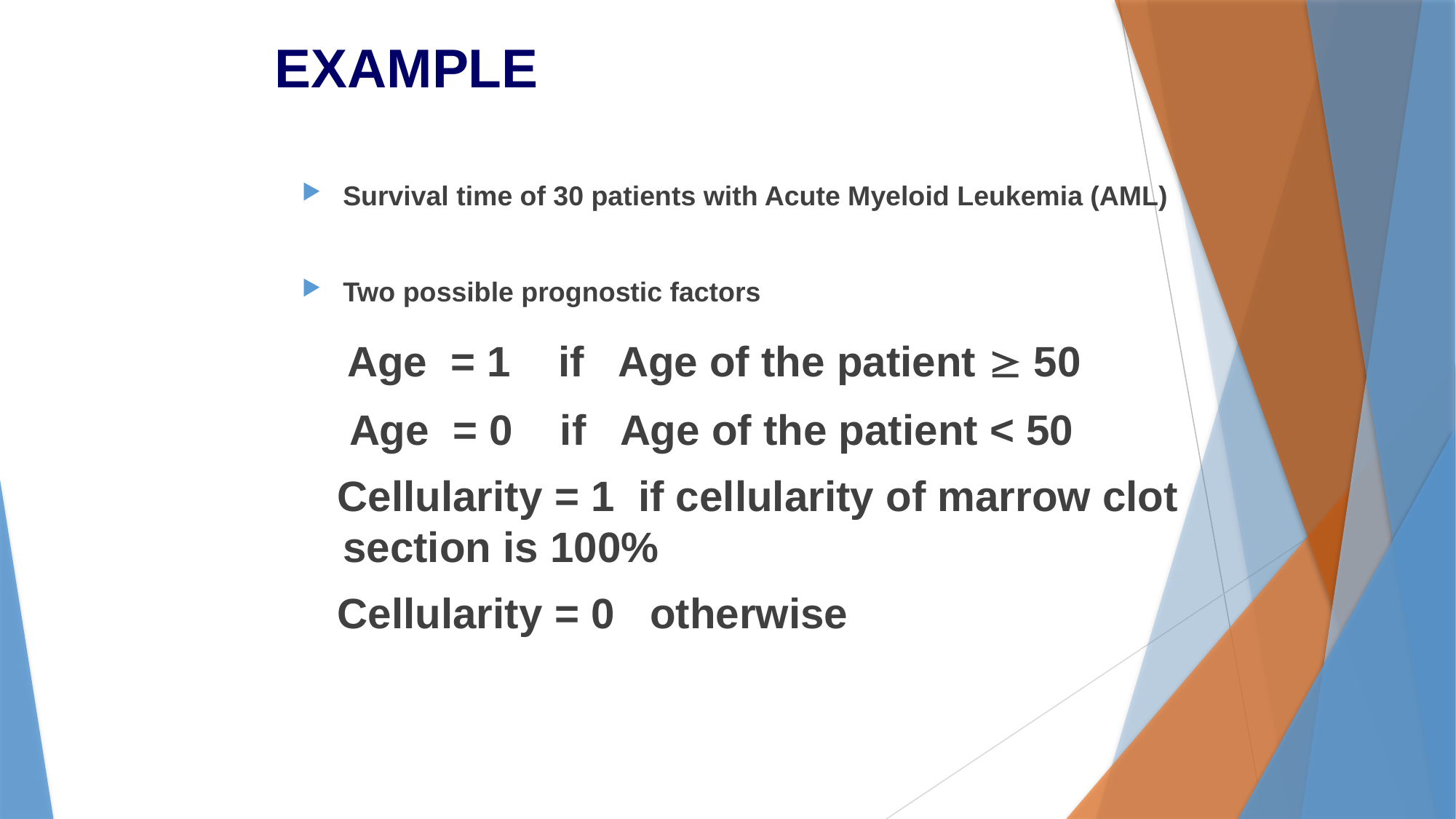

# EXAMPLE
Survival time of 30 patients with Acute Myeloid Leukemia (AML)

Two possible prognostic factors
   Age  = 1    if   Age of the patient ≥ 50
    Age  = 0    if   Age of the patient < 50
   Cellularity = 1  if cellularity of marrow clot section is 100%
   Cellularity = 0   otherwise